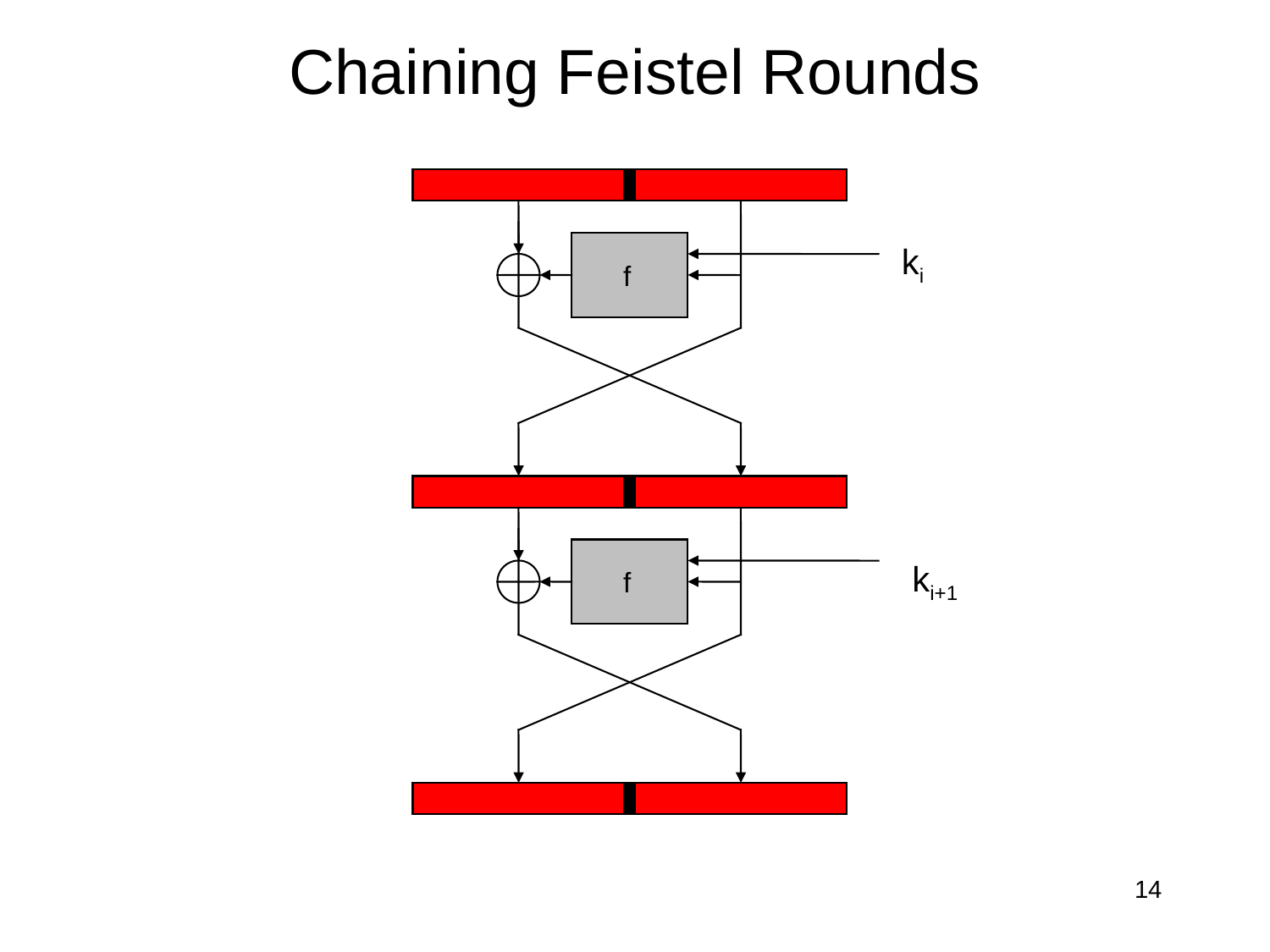

# Chaining Feistel Rounds

     f

ki

     f

ki+1

14